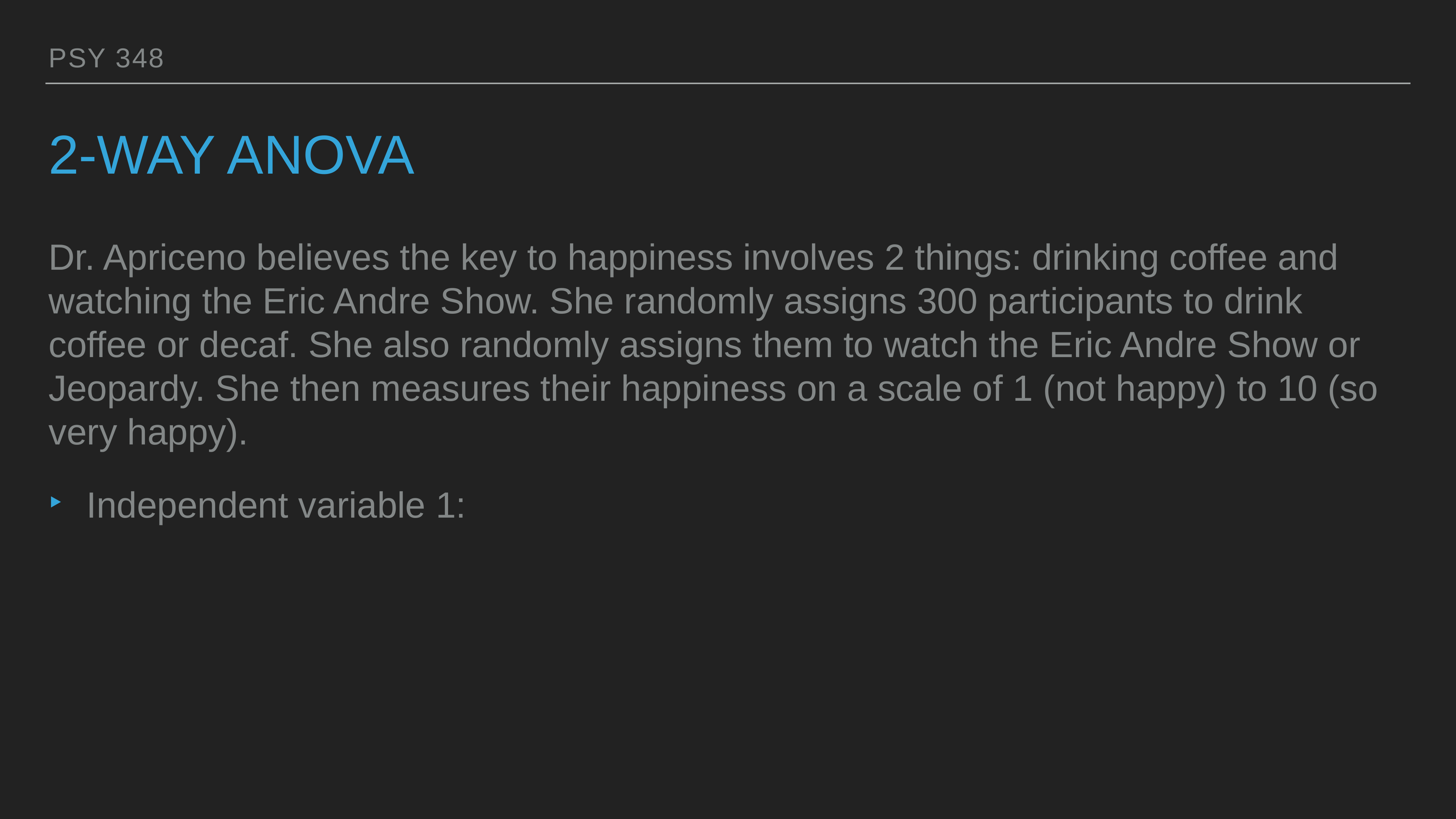

PSY 348
# 2-way AnOVA
Dr. Apriceno believes the key to happiness involves 2 things: drinking coffee and watching the Eric Andre Show. She randomly assigns 300 participants to drink coffee or decaf. She also randomly assigns them to watch the Eric Andre Show or Jeopardy. She then measures their happiness on a scale of 1 (not happy) to 10 (so very happy).
Independent variable 1: